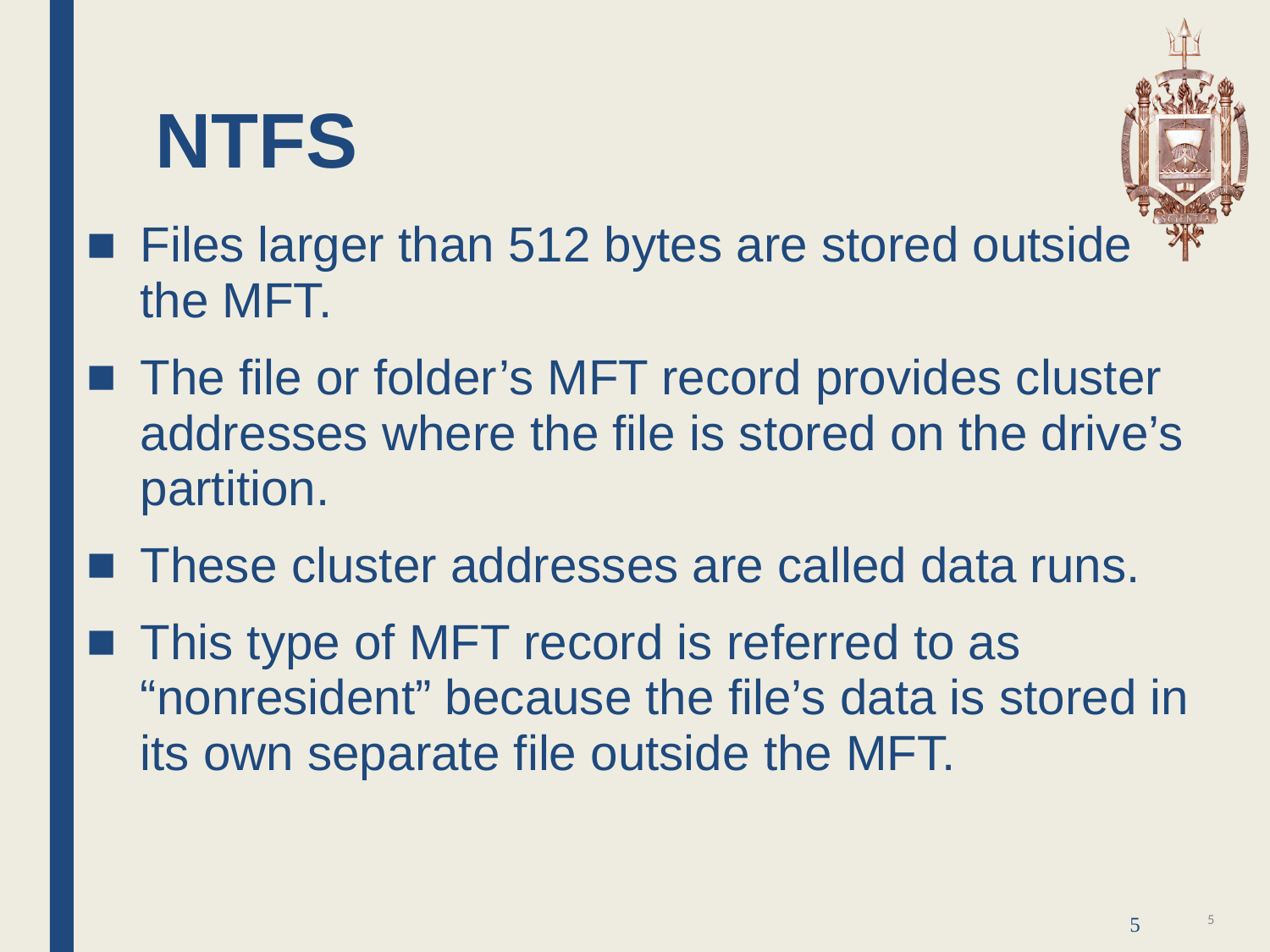

# NTFS
Files larger than 512 bytes are stored outside the MFT.
The file or folder’s MFT record provides cluster addresses where the file is stored on the drive’s partition.
These cluster addresses are called data runs.
This type of MFT record is referred to as “nonresident” because the file’s data is stored in its own separate file outside the MFT.

5